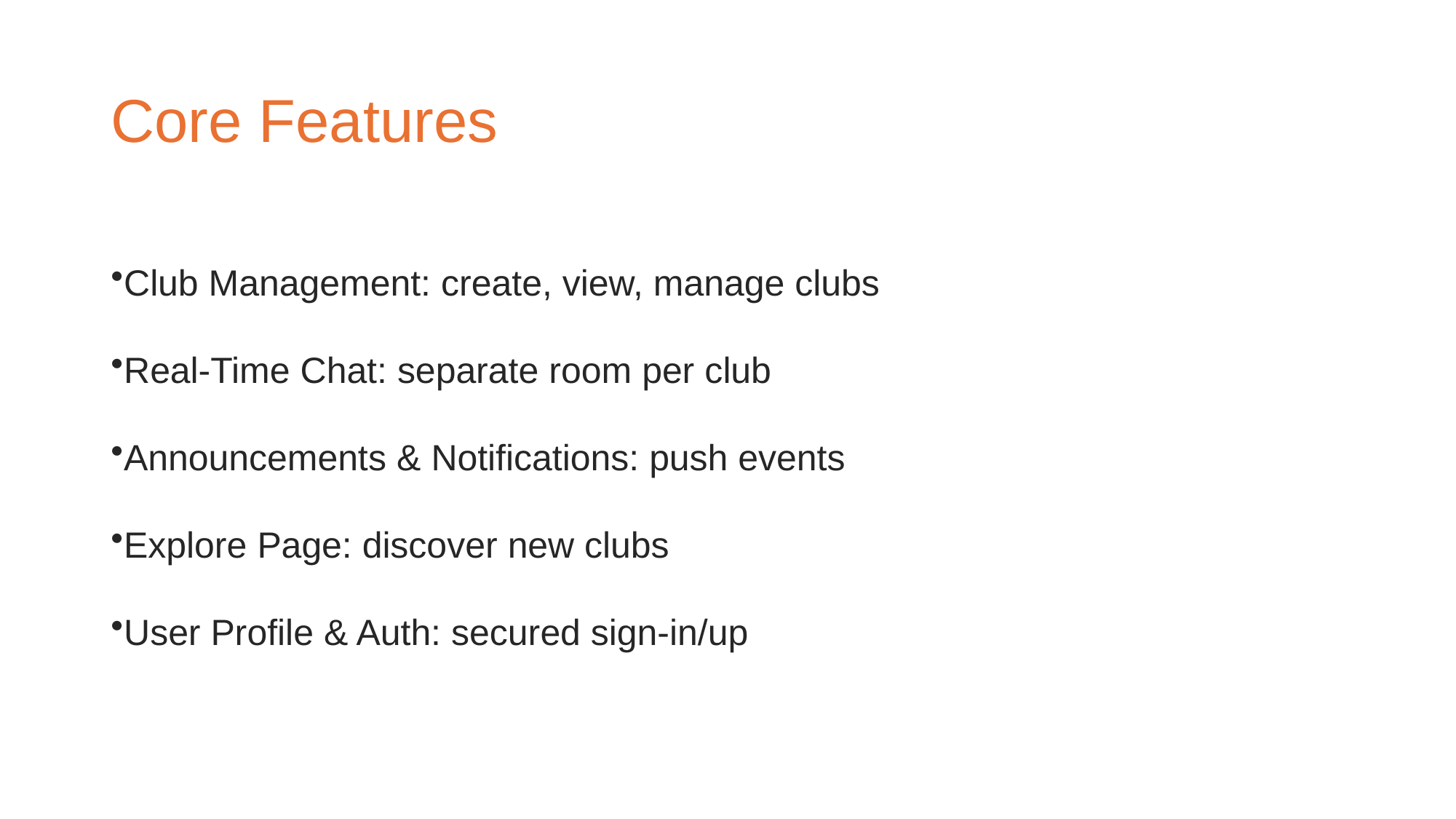

# Core Features
Club Management: create, view, manage clubs
Real-Time Chat: separate room per club
Announcements & Notifications: push events
Explore Page: discover new clubs
User Profile & Auth: secured sign‑in/up